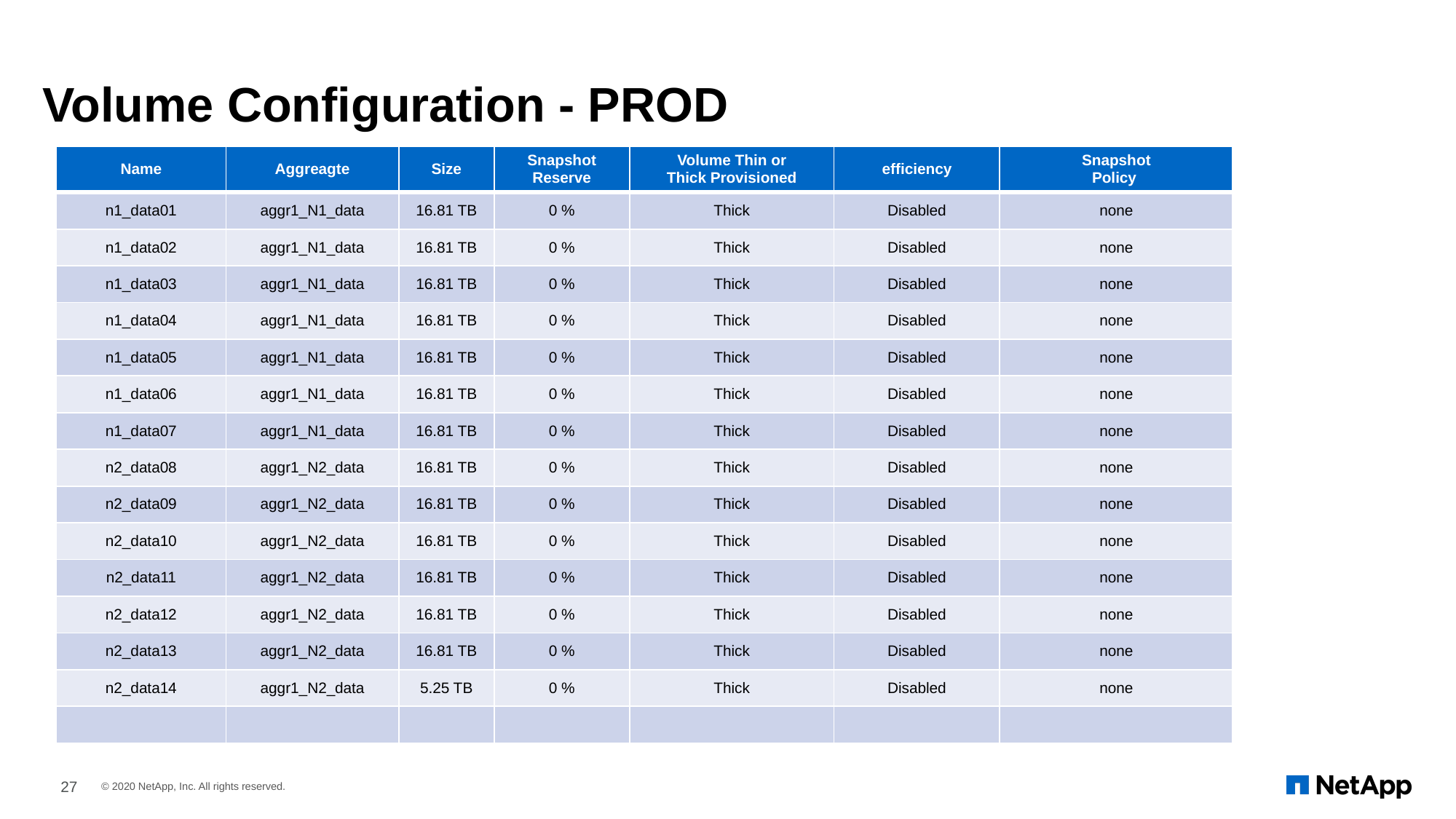

# Volume Configuration - PROD
| Name | Aggreagte | Size | Snapshot Reserve | Volume Thin or Thick Provisioned | efficiency | Snapshot Policy |
| --- | --- | --- | --- | --- | --- | --- |
| n1\_data01 | aggr1\_N1\_data | 16.81 TB | 0 % | Thick | Disabled | none |
| n1\_data02 | aggr1\_N1\_data | 16.81 TB | 0 % | Thick | Disabled | none |
| n1\_data03 | aggr1\_N1\_data | 16.81 TB | 0 % | Thick | Disabled | none |
| n1\_data04 | aggr1\_N1\_data | 16.81 TB | 0 % | Thick | Disabled | none |
| n1\_data05 | aggr1\_N1\_data | 16.81 TB | 0 % | Thick | Disabled | none |
| n1\_data06 | aggr1\_N1\_data | 16.81 TB | 0 % | Thick | Disabled | none |
| n1\_data07 | aggr1\_N1\_data | 16.81 TB | 0 % | Thick | Disabled | none |
| n2\_data08 | aggr1\_N2\_data | 16.81 TB | 0 % | Thick | Disabled | none |
| n2\_data09 | aggr1\_N2\_data | 16.81 TB | 0 % | Thick | Disabled | none |
| n2\_data10 | aggr1\_N2\_data | 16.81 TB | 0 % | Thick | Disabled | none |
| n2\_data11 | aggr1\_N2\_data | 16.81 TB | 0 % | Thick | Disabled | none |
| n2\_data12 | aggr1\_N2\_data | 16.81 TB | 0 % | Thick | Disabled | none |
| n2\_data13 | aggr1\_N2\_data | 16.81 TB | 0 % | Thick | Disabled | none |
| n2\_data14 | aggr1\_N2\_data | 5.25 TB | 0 % | Thick | Disabled | none |
|  |  |  |  |  |  |  |